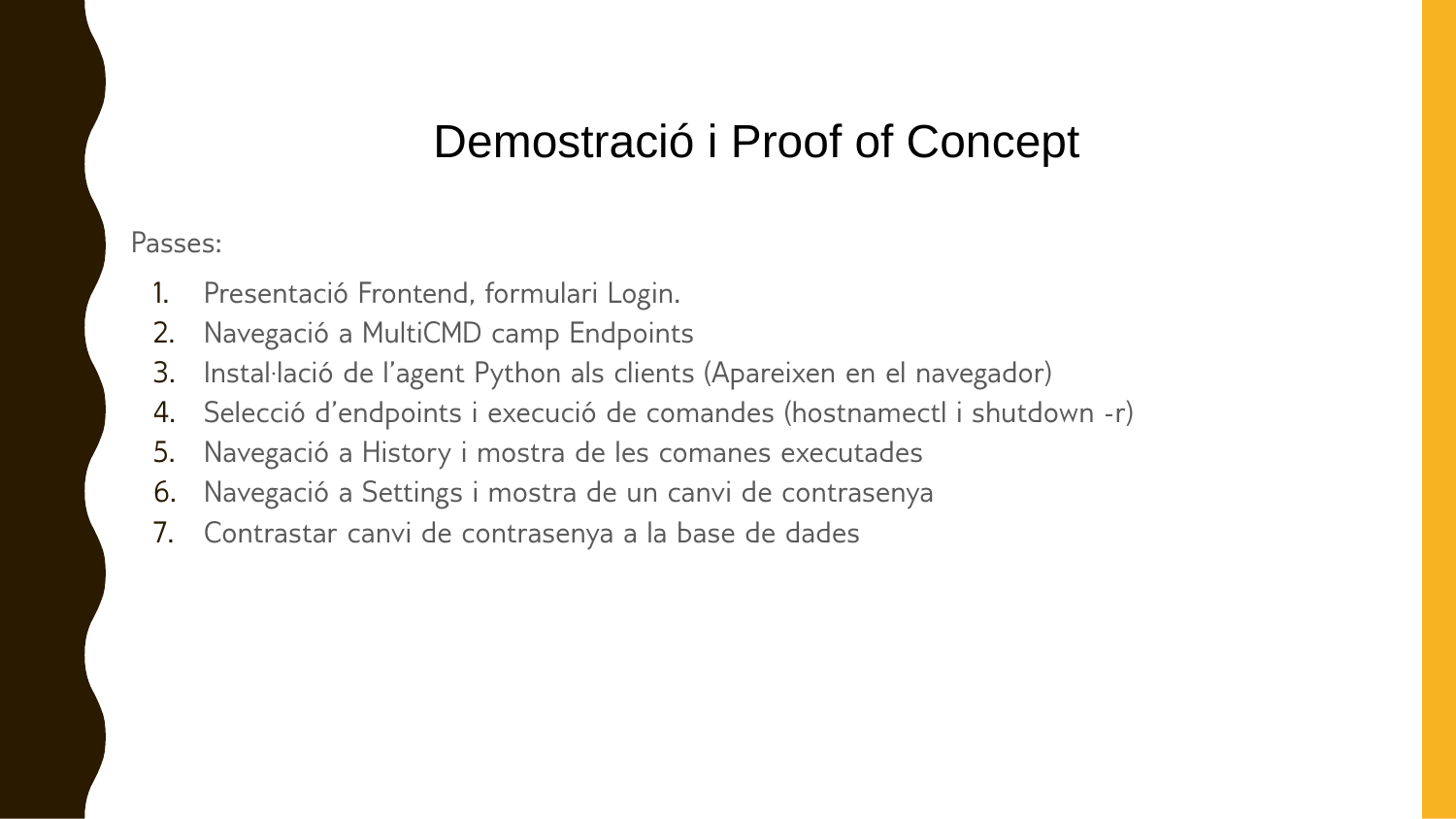

# Demostració i Proof of Concept
Passes:
Presentació Frontend, formulari Login.
Navegació a MultiCMD camp Endpoints
Instal·lació de l’agent Python als clients (Apareixen en el navegador)
Selecció d’endpoints i execució de comandes (hostnamectl i shutdown -r)
Navegació a History i mostra de les comanes executades
Navegació a Settings i mostra de un canvi de contrasenya
Contrastar canvi de contrasenya a la base de dades